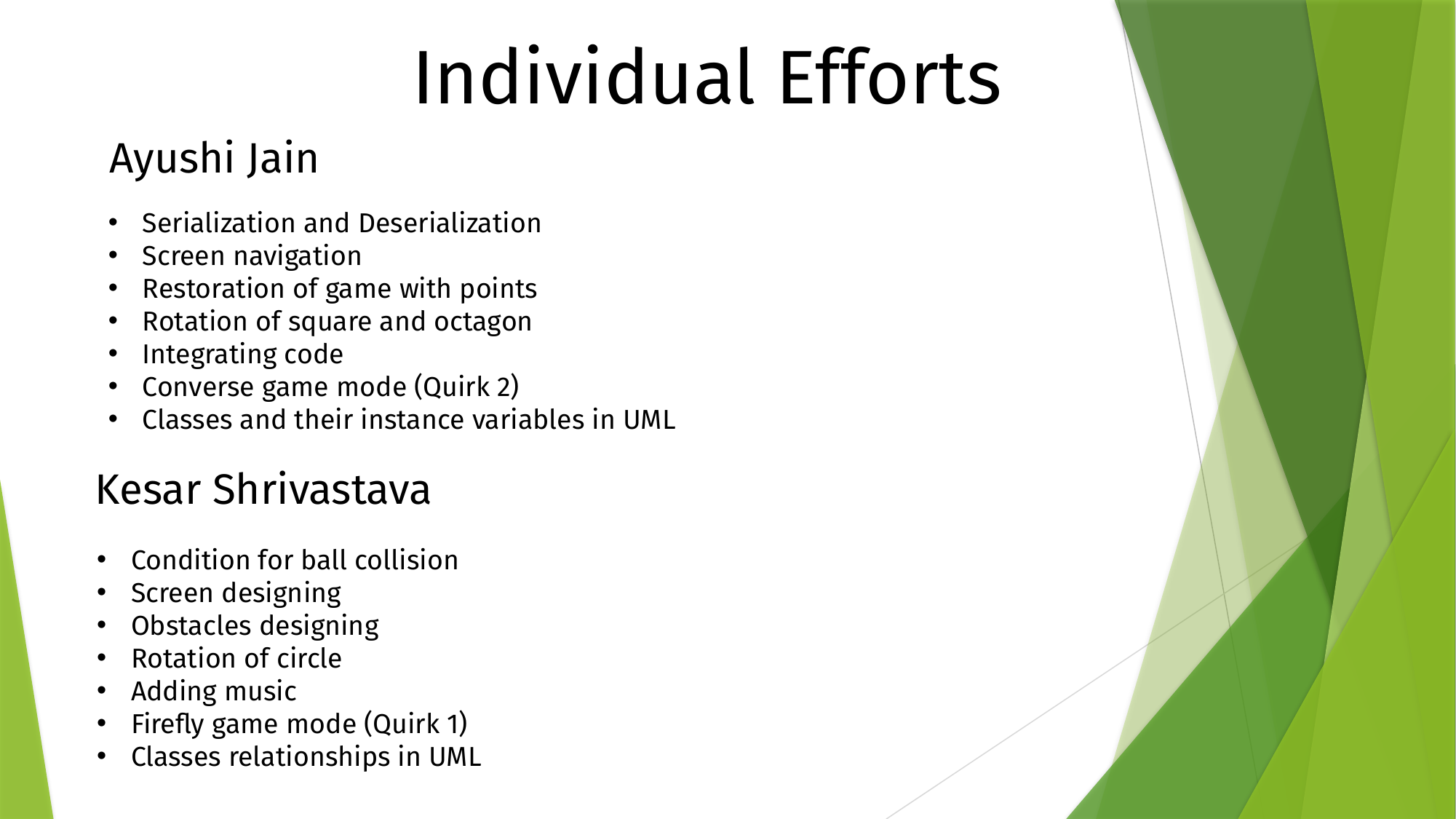

Individual Efforts
Ayushi Jain
Serialization and Deserialization
Screen navigation
Restoration of game with points
Rotation of square and octagon
Integrating code
Converse game mode (Quirk 2)
Classes and their instance variables in UML
Kesar Shrivastava
Condition for ball collision
Screen designing
Obstacles designing
Rotation of circle
Adding music
Firefly game mode (Quirk 1)
Classes relationships in UML